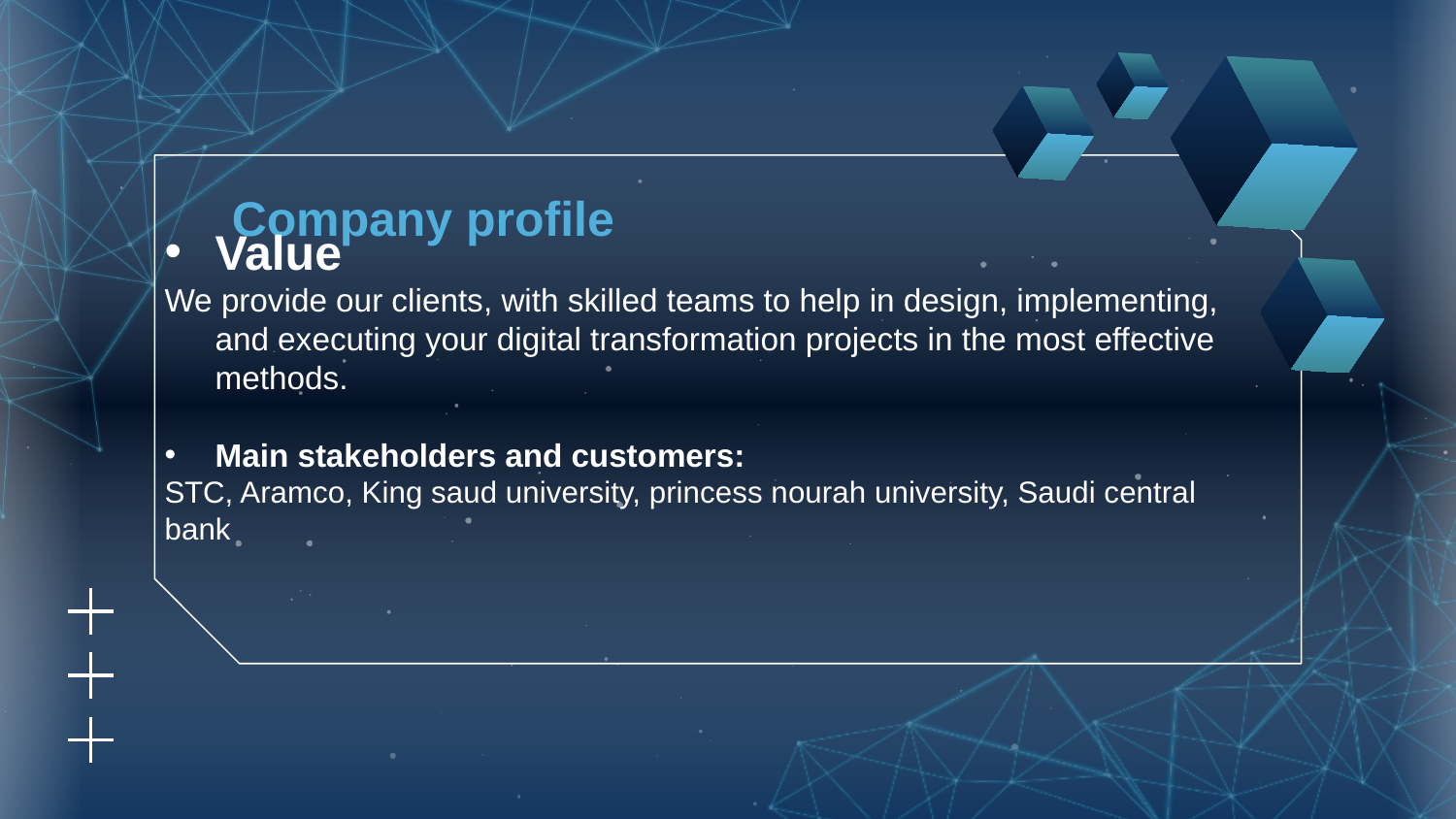

# Company profile

Value
We provide our clients, with skilled teams to help in design, implementing, and executing your digital transformation projects in the most effective methods.

Main stakeholders and customers:
STC, Aramco, King saud university, princess nourah university, Saudi central bank